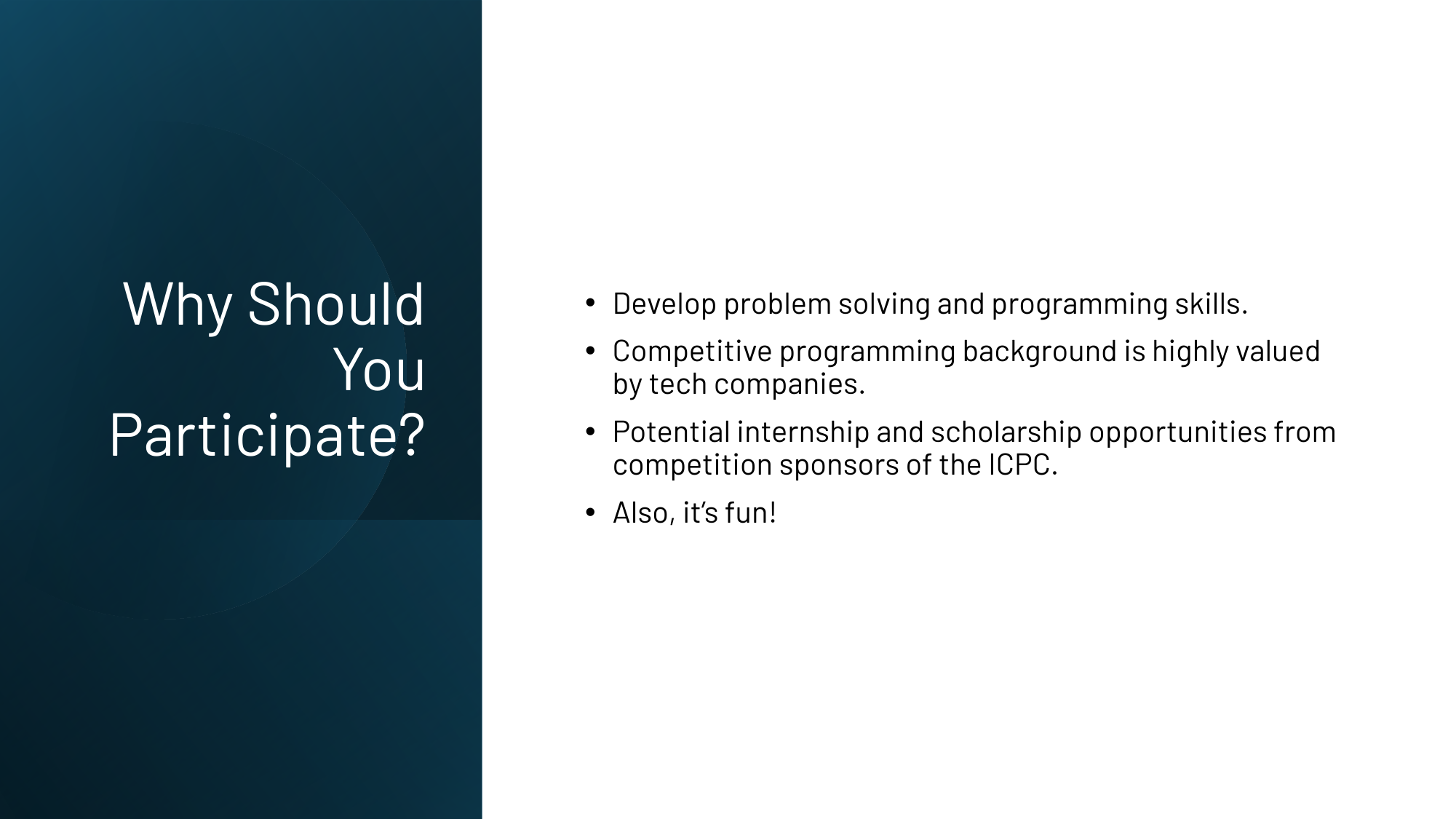

# Why Should You Participate?
Develop problem solving and programming skills.
Competitive programming background is highly valued by tech companies.
Potential internship and scholarship opportunities from competition sponsors of the ICPC.
Also, it’s fun!